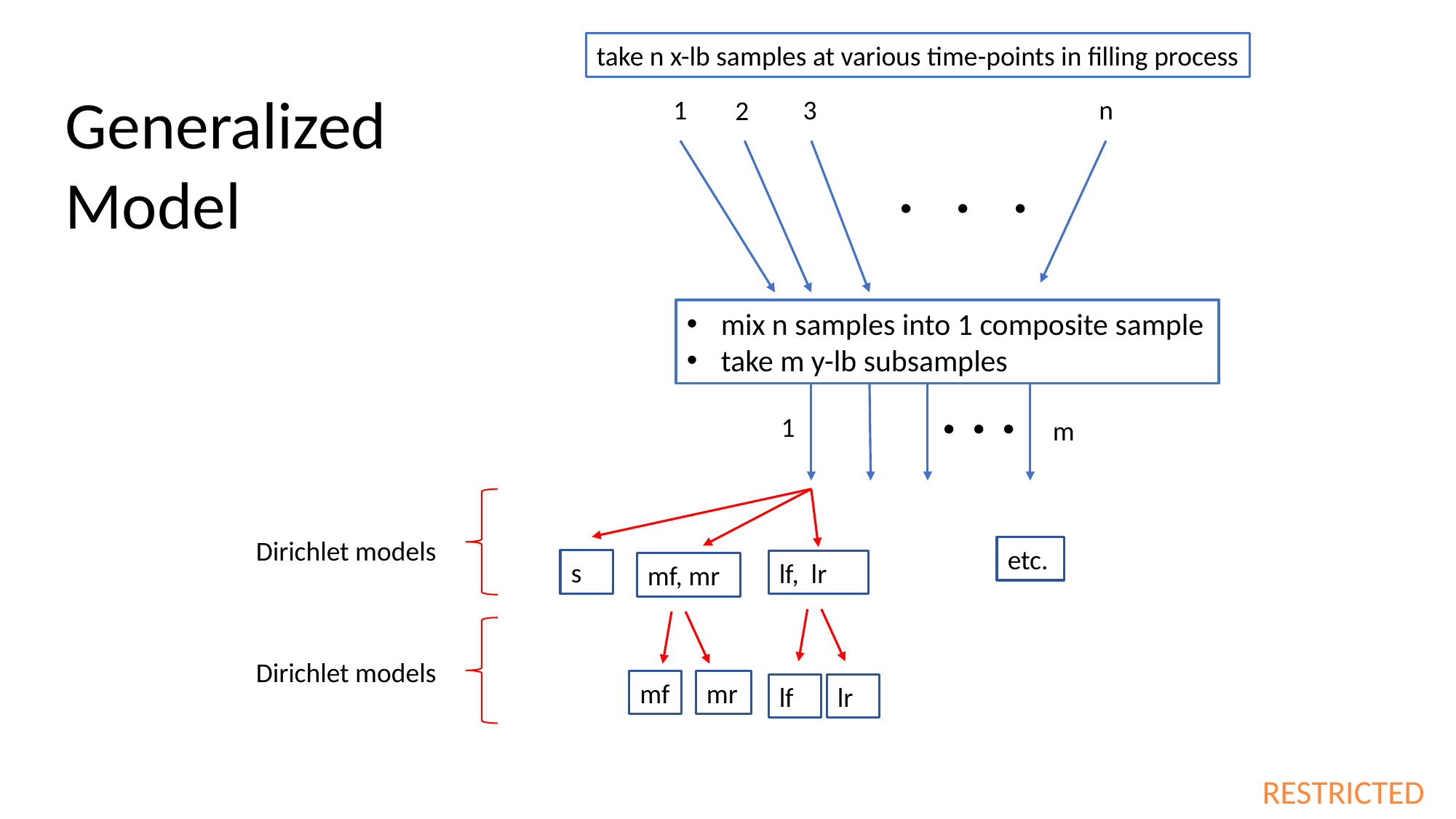

take n x-lb samples at various time-points in filling process
Generalized  Model
1
3
n
2
.   .   .
mix n samples into 1 composite sample
take m y-lb subsamples
. . .
1
m

Dirichlet models
etc.
s
lf,  lr
mf, mr

Dirichlet models
mf
mr
lf
lr